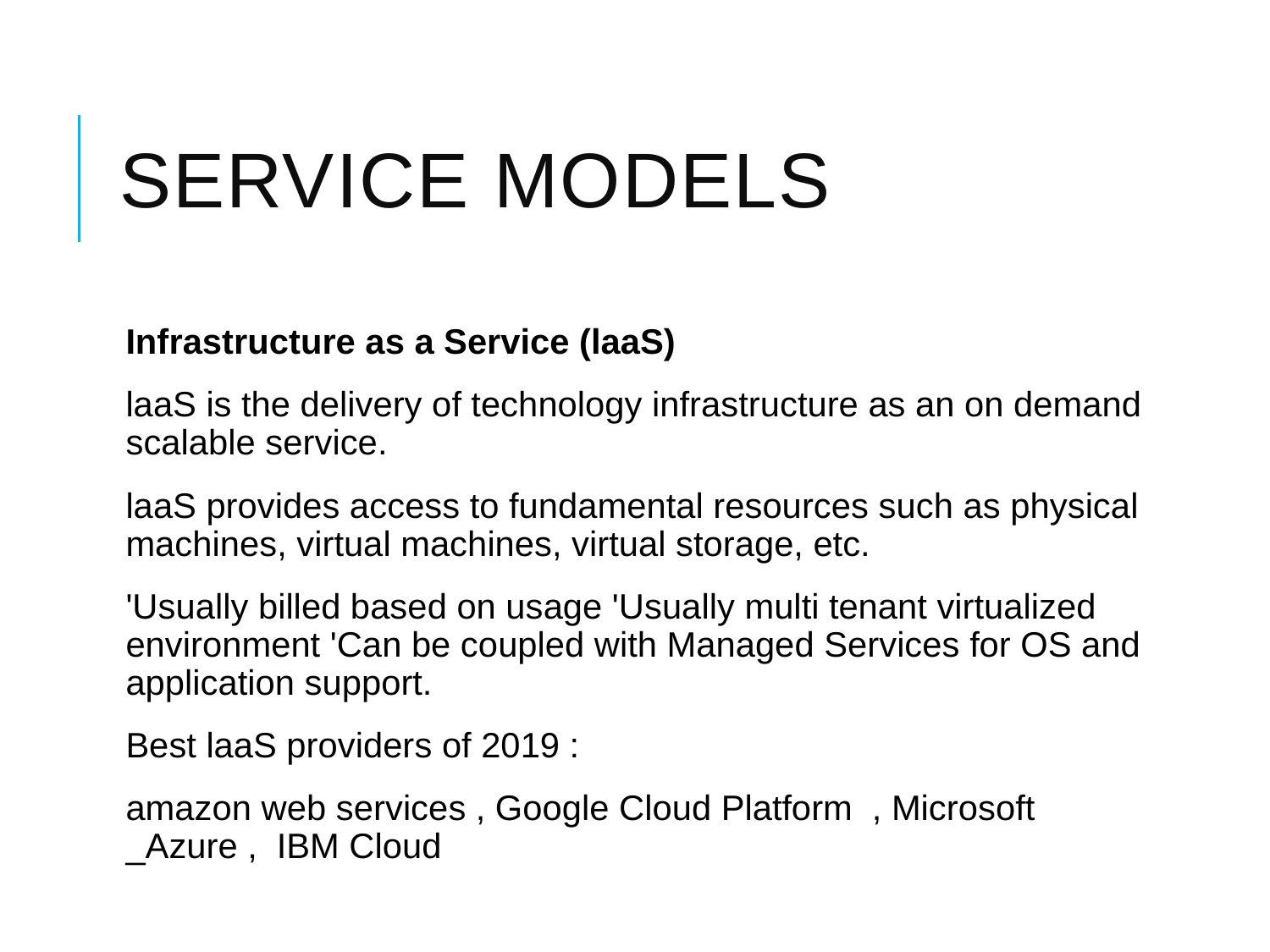

# Service Models
Infrastructure as a Service (laaS)
laaS is the delivery of technology infrastructure as an on demand scalable service.
laaS provides access to fundamental resources such as physical machines, virtual machines, virtual storage, etc.
'Usually billed based on usage 'Usually multi tenant virtualized environment 'Can be coupled with Managed Services for OS and application support.
Best laaS providers of 2019 :
amazon web services , Google Cloud Platform  , Microsoft _Azure ,  IBM Cloud